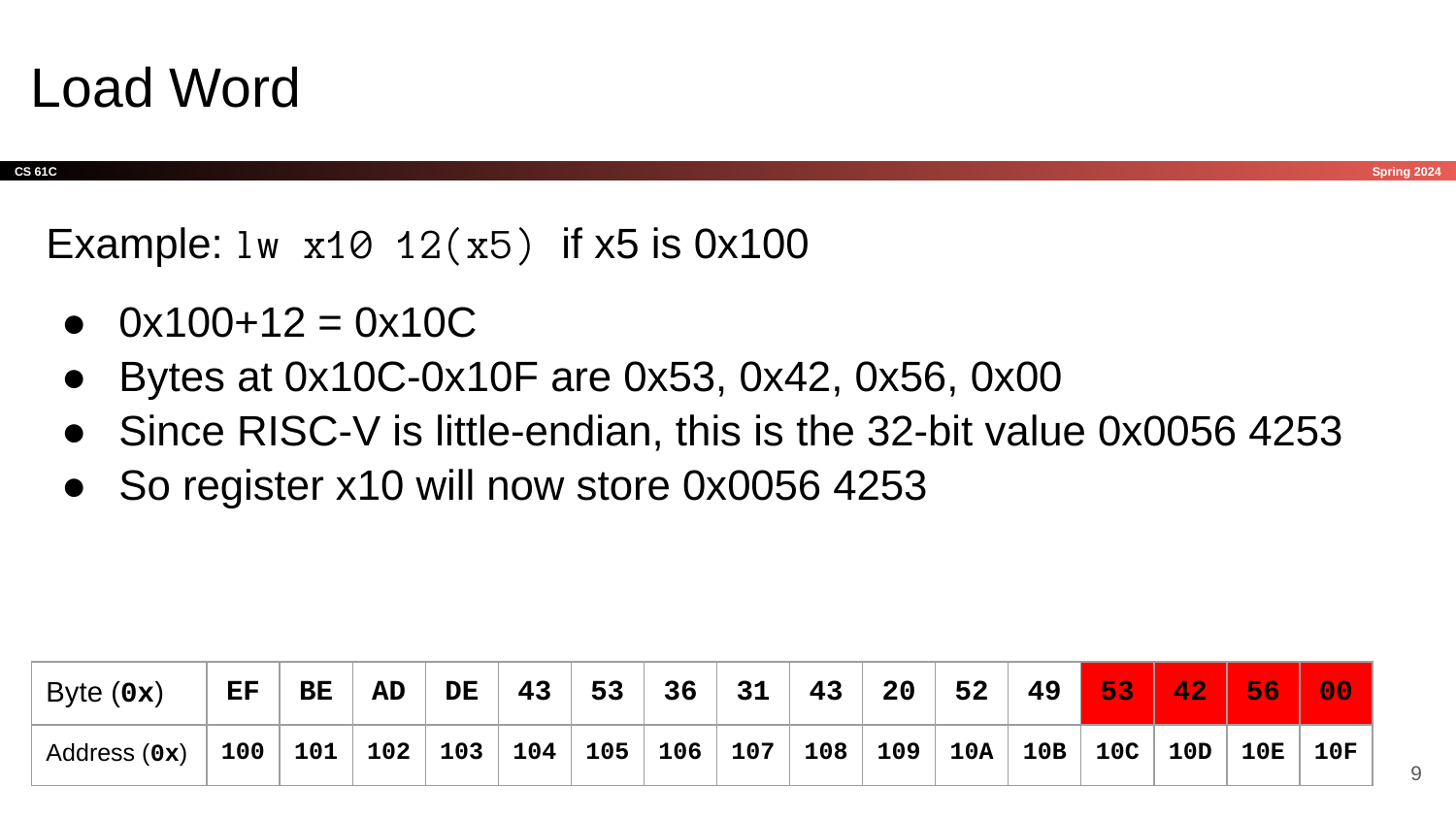

# Load Word
Example: lw x10 12(x5) if x5 is 0x100
0x100+12 = 0x10C
Bytes at 0x10C-0x10F are 0x53, 0x42, 0x56, 0x00
Since RISC-V is little-endian, this is the 32-bit value 0x0056 4253
So register x10 will now store 0x0056 4253
| Byte (0x) | EF | BE | AD | DE | 43 | 53 | 36 | 31 | 43 | 20 | 52 | 49 | 53 | 42 | 56 | 00 |
| --- | --- | --- | --- | --- | --- | --- | --- | --- | --- | --- | --- | --- | --- | --- | --- | --- |
| Address (0x) | 100 | 101 | 102 | 103 | 104 | 105 | 106 | 107 | 108 | 109 | 10A | 10B | 10C | 10D | 10E | 10F |
9